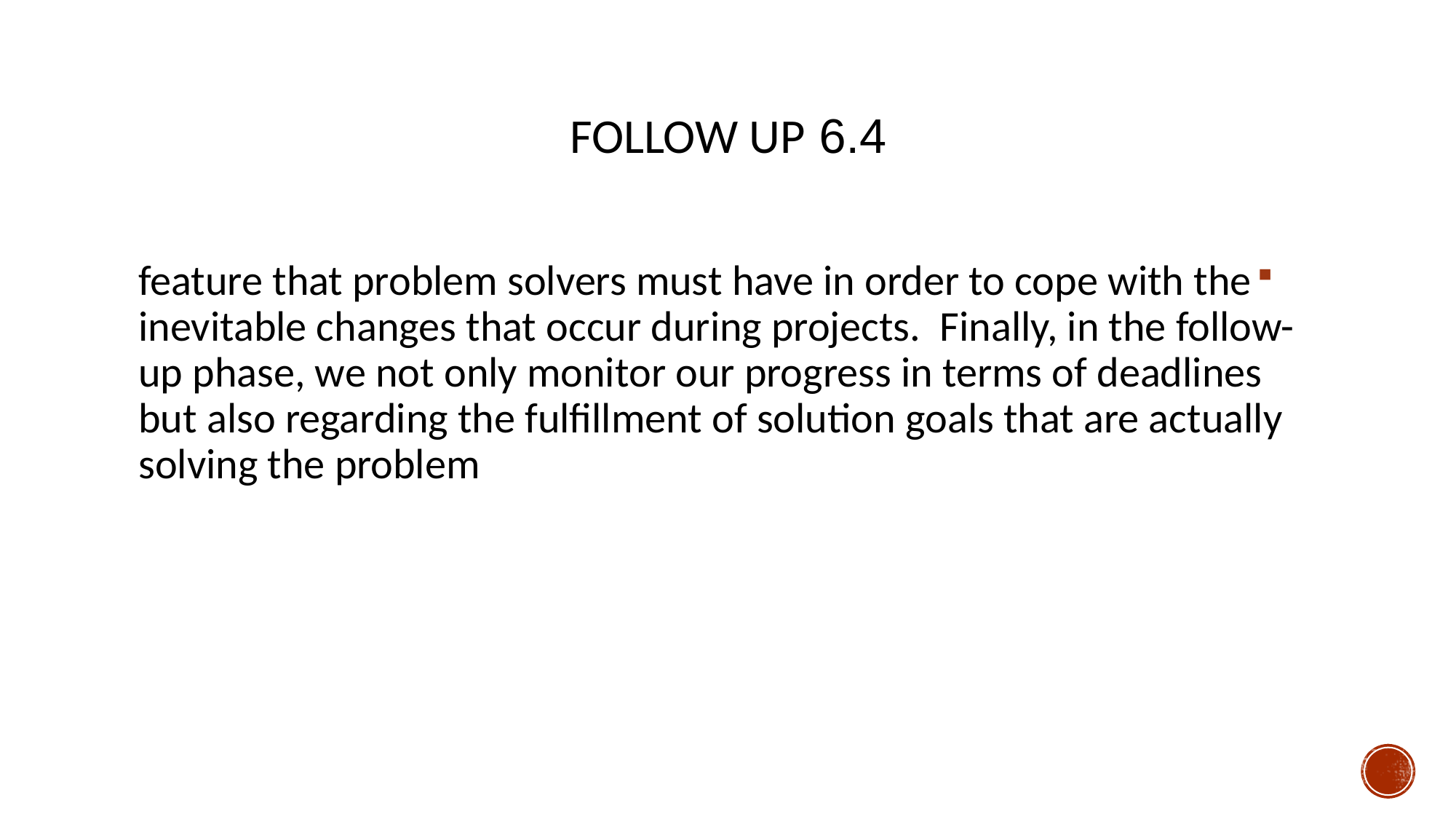

# 6.4 Follow up
feature that problem solvers must have in order to cope with the inevitable changes that occur during projects.  Finally, in the follow-up phase, we not only monitor our progress in terms of deadlines but also regarding the fulfillment of solution goals that are actually solving the problem